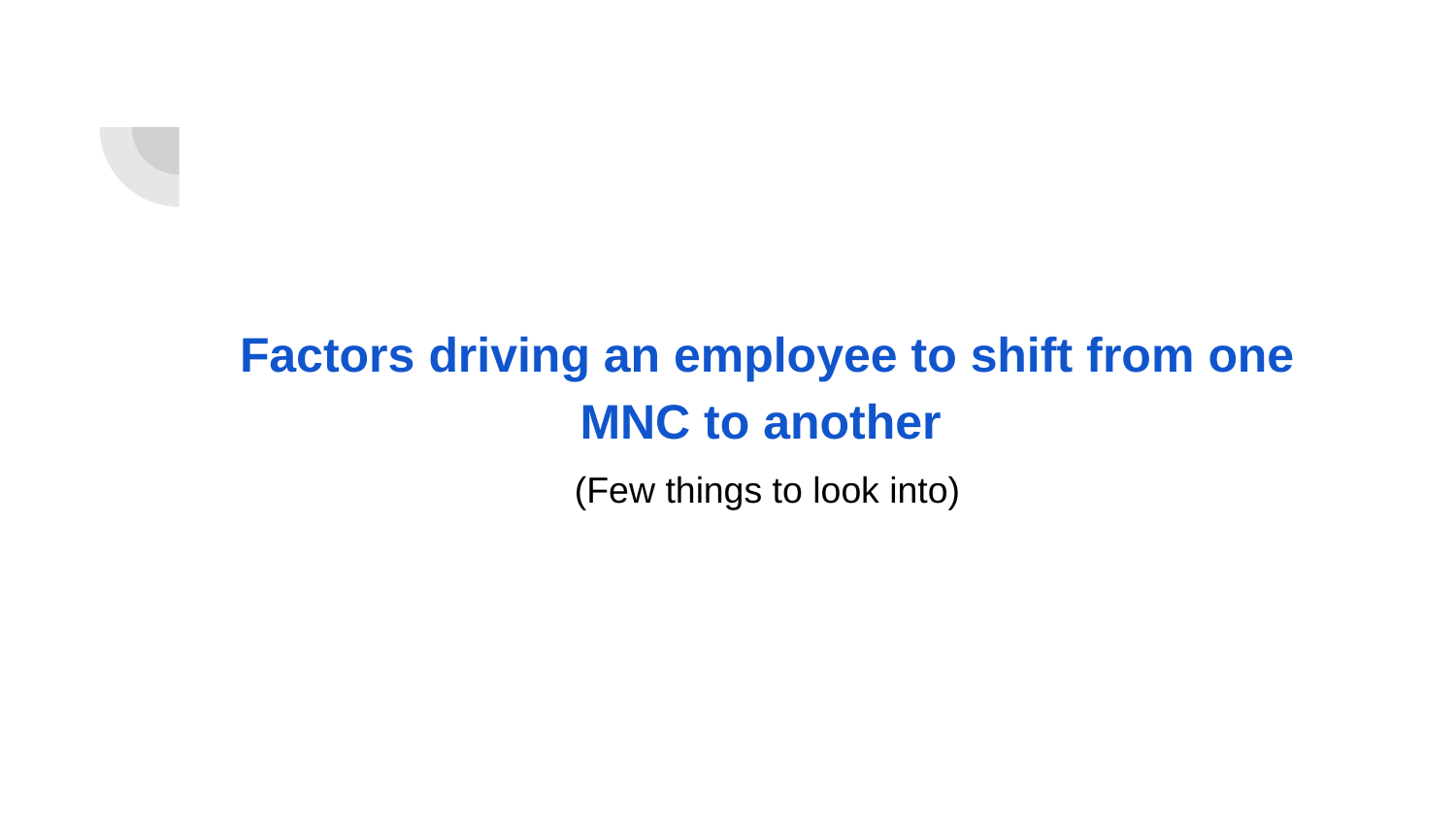

# Factors driving an employee to shift from one MNC to another
(Few things to look into)